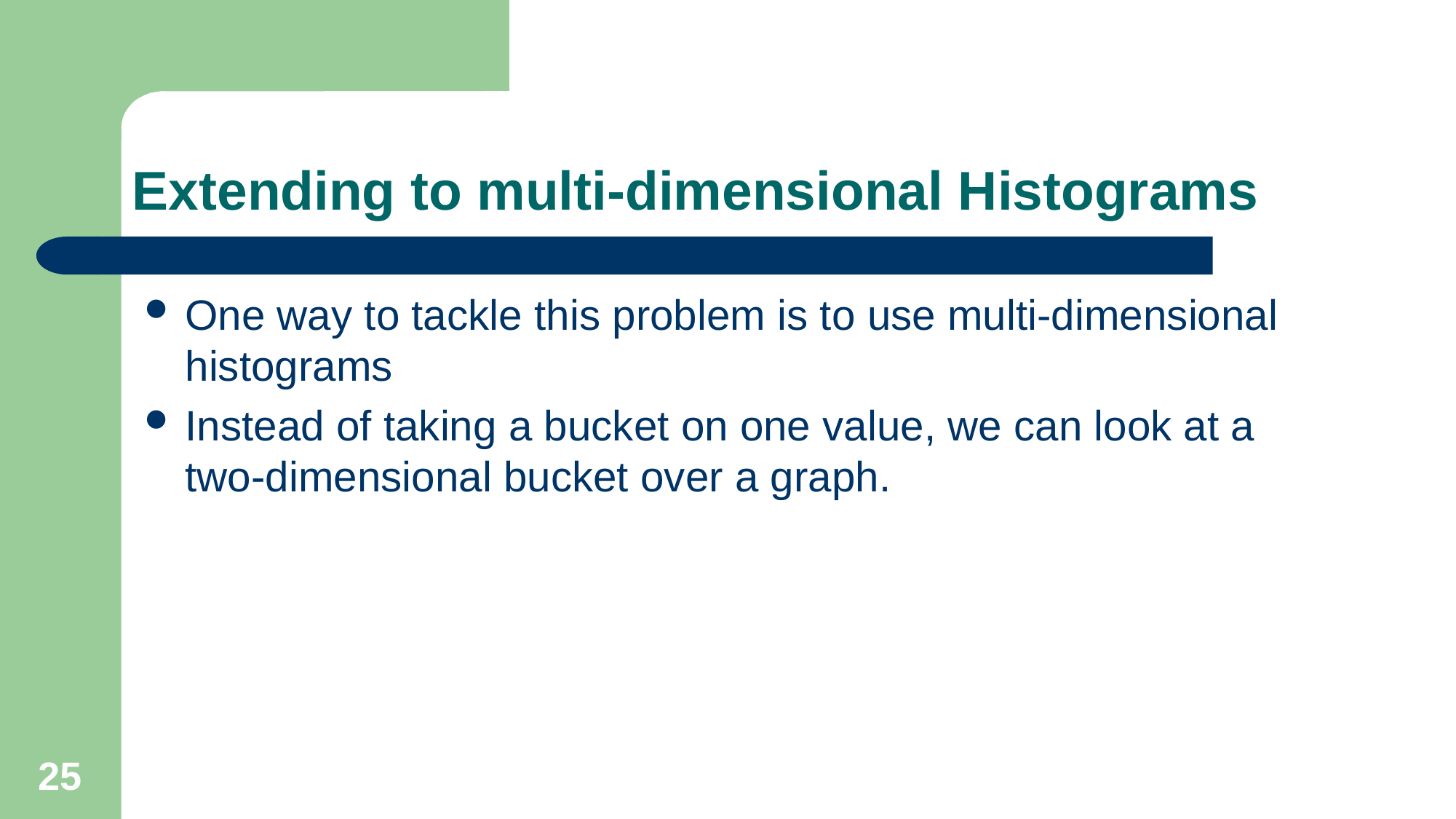

# Extending to multi-dimensional Histograms
One way to tackle this problem is to use multi-dimensional histograms
Instead of taking a bucket on one value, we can look at a two-dimensional bucket over a graph.
25